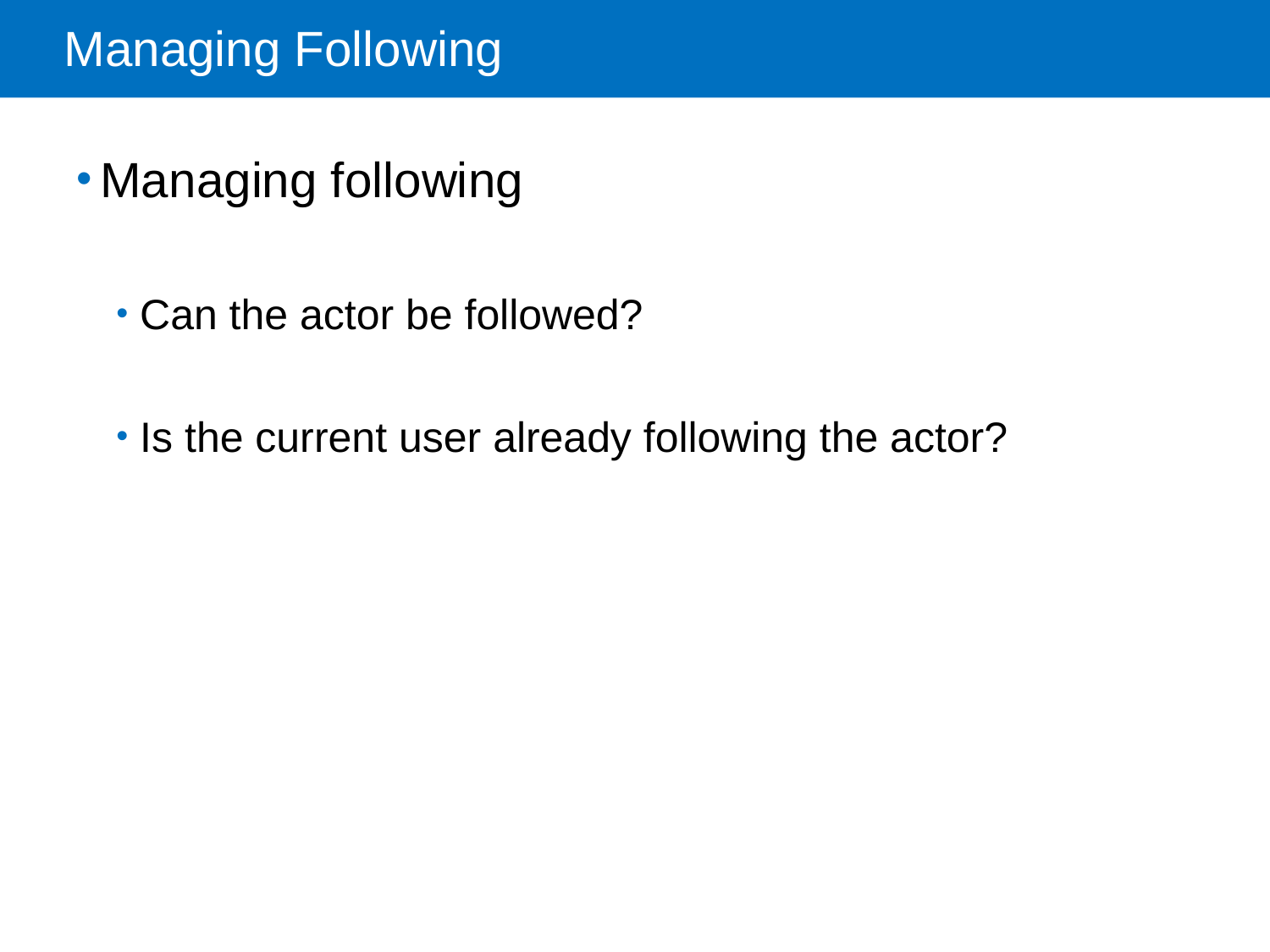

# Managing Following
Managing following

Can the actor be followed?

Is the current user already following the actor?